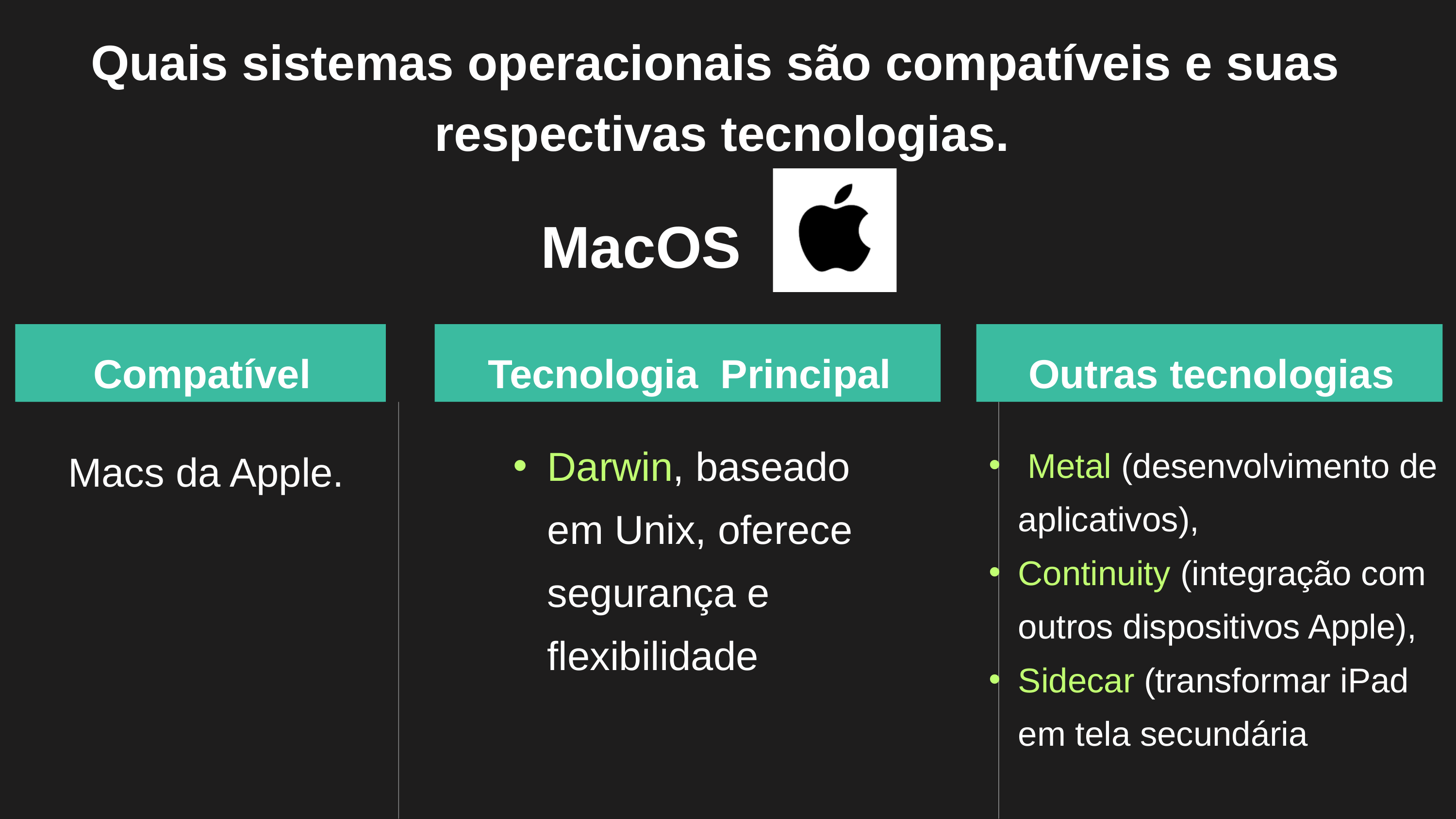

Quais sistemas operacionais são compatíveis e suas
respectivas tecnologias.

MacOS

Compatível

Tecnologia  Principal

Outras tecnologias
Darwin, baseado em Unix, oferece segurança e flexibilidade

 Metal (desenvolvimento de aplicativos),
Continuity (integração com outros dispositivos Apple),
Sidecar (transformar iPad em tela secundária

 Macs da Apple.